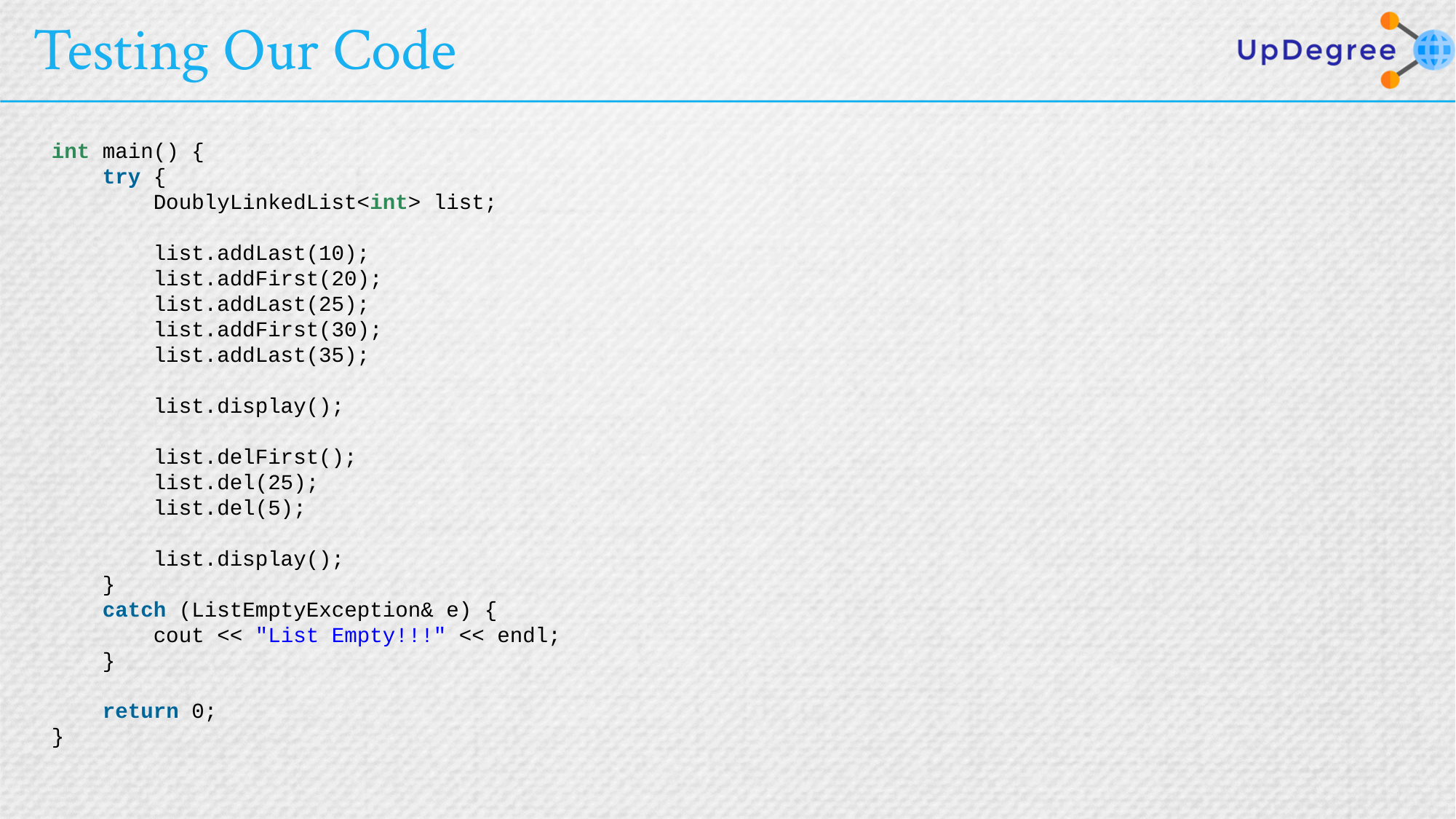

# Testing Our Code

int main() {
    try {
        DoublyLinkedList<int> list;

        list.addLast(10);
        list.addFirst(20);
        list.addLast(25);
        list.addFirst(30);
        list.addLast(35);

        list.display();

        list.delFirst();
        list.del(25);
        list.del(5);

        list.display();
    }
    catch (ListEmptyException& e) {
        cout << "List Empty!!!" << endl;
    }

    return 0;
}